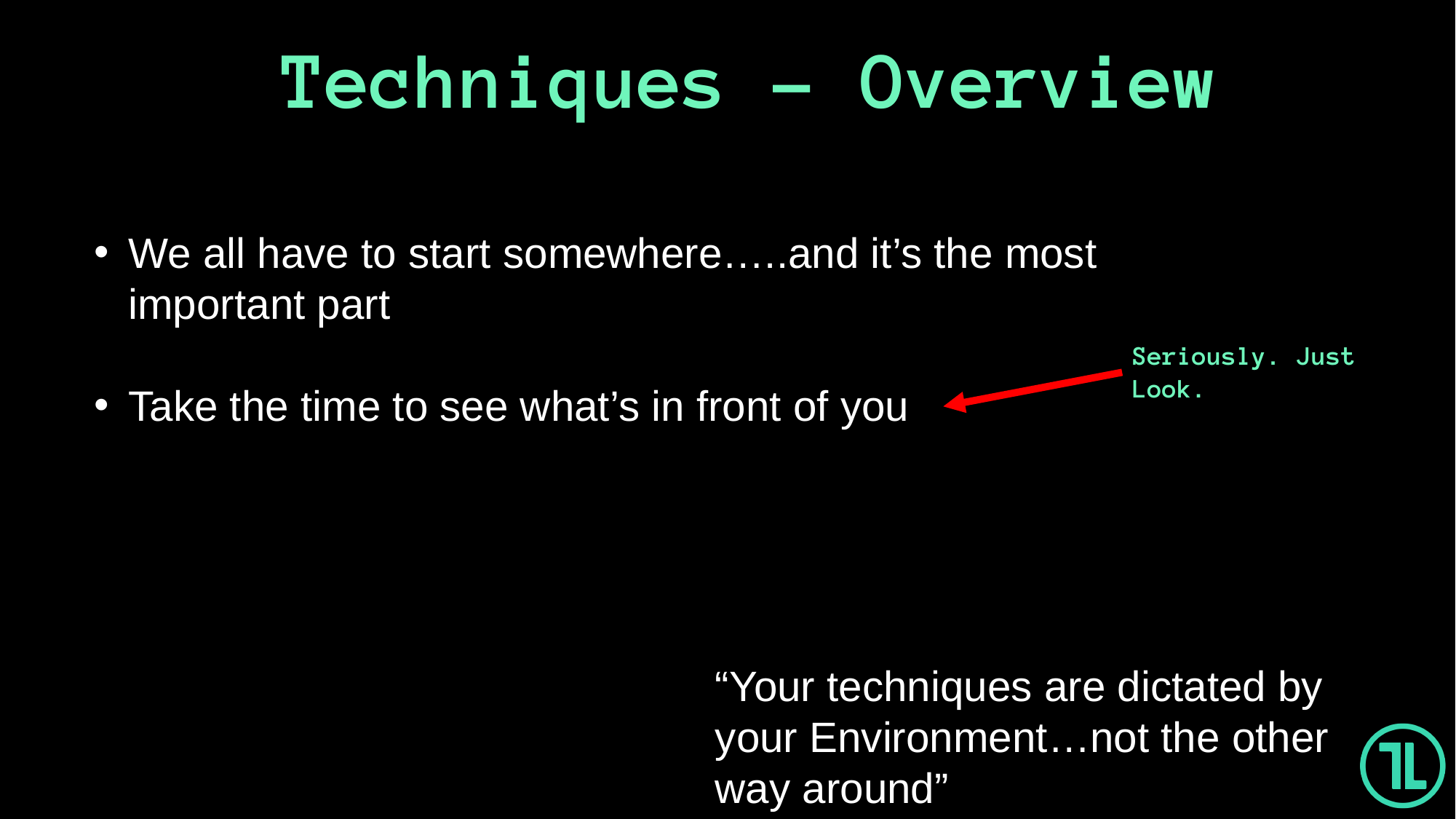

Techniques - Overview
We all have to start somewhere…..and it’s the most important part

Take the time to see what’s in front of you

Seriously. Just Look.
“Your techniques are dictated by your Environment…not the other way around”